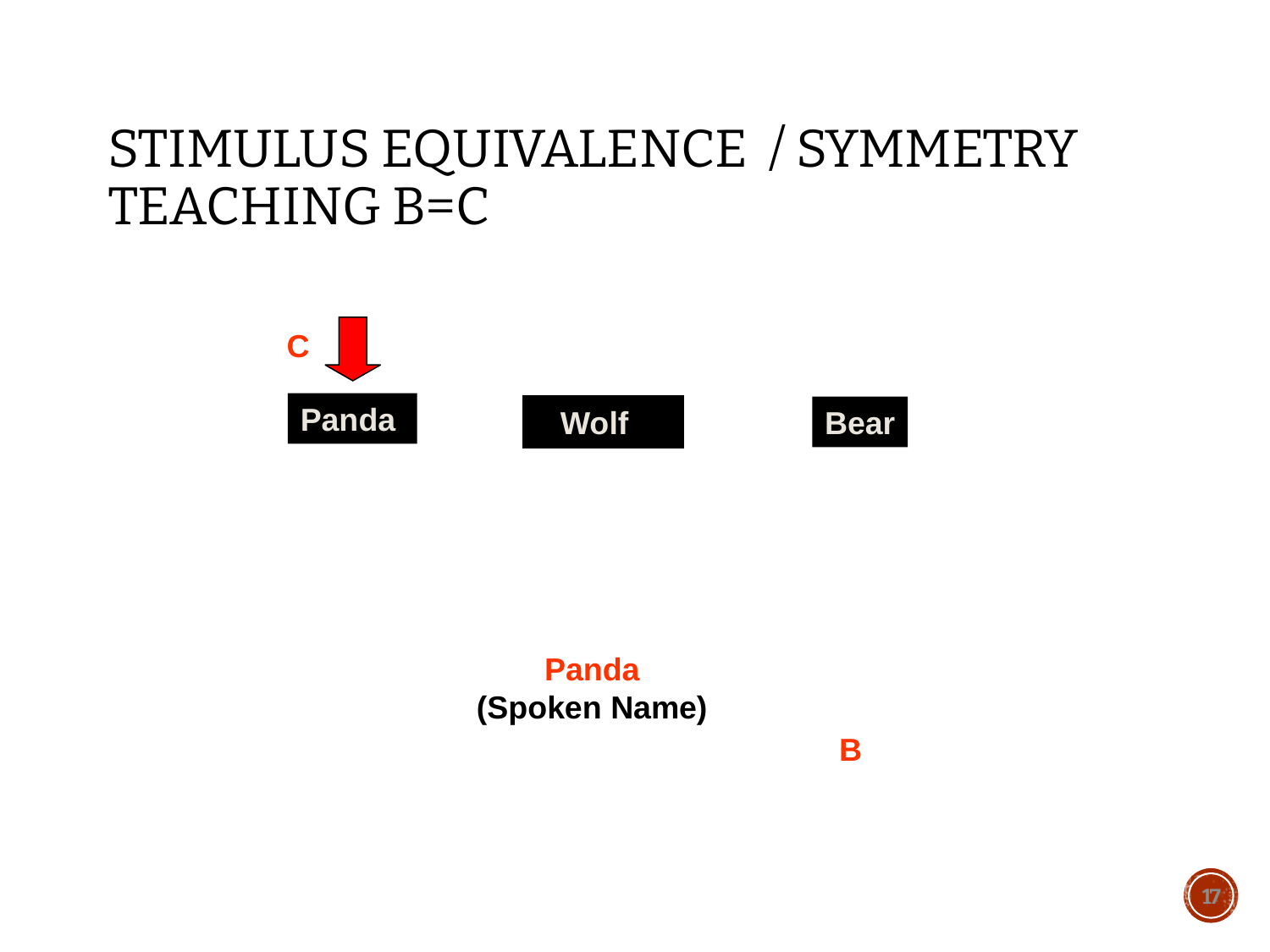

# Stimulus Equivalence  / Symmetry Teaching B=C

C
Panda
Bear
Wolf
Panda
(Spoken Name)
B
17